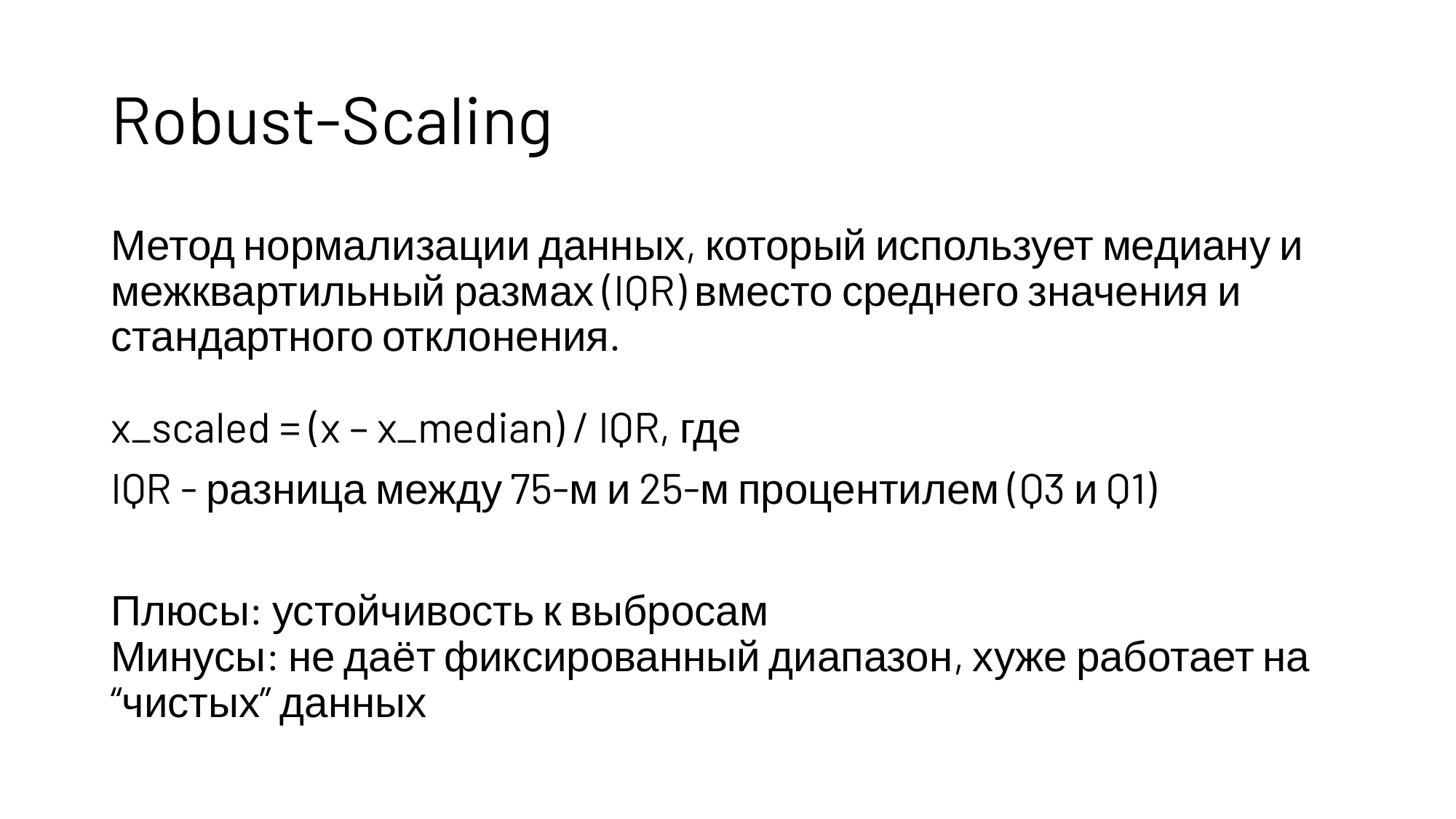

# Robust-Scaling
Метод нормализации данных, который использует медиану и межквартильный размах (IQR) вместо среднего значения и стандартного отклонения.
x_scaled = (x – x_median) / IQR, где
IQR - разница между 75-м и 25-м процентилем (Q3 и Q1)

Плюсы: устойчивость к выбросам
Минусы: не даёт фиксированный диапазон, хуже работает на “чистых” данных